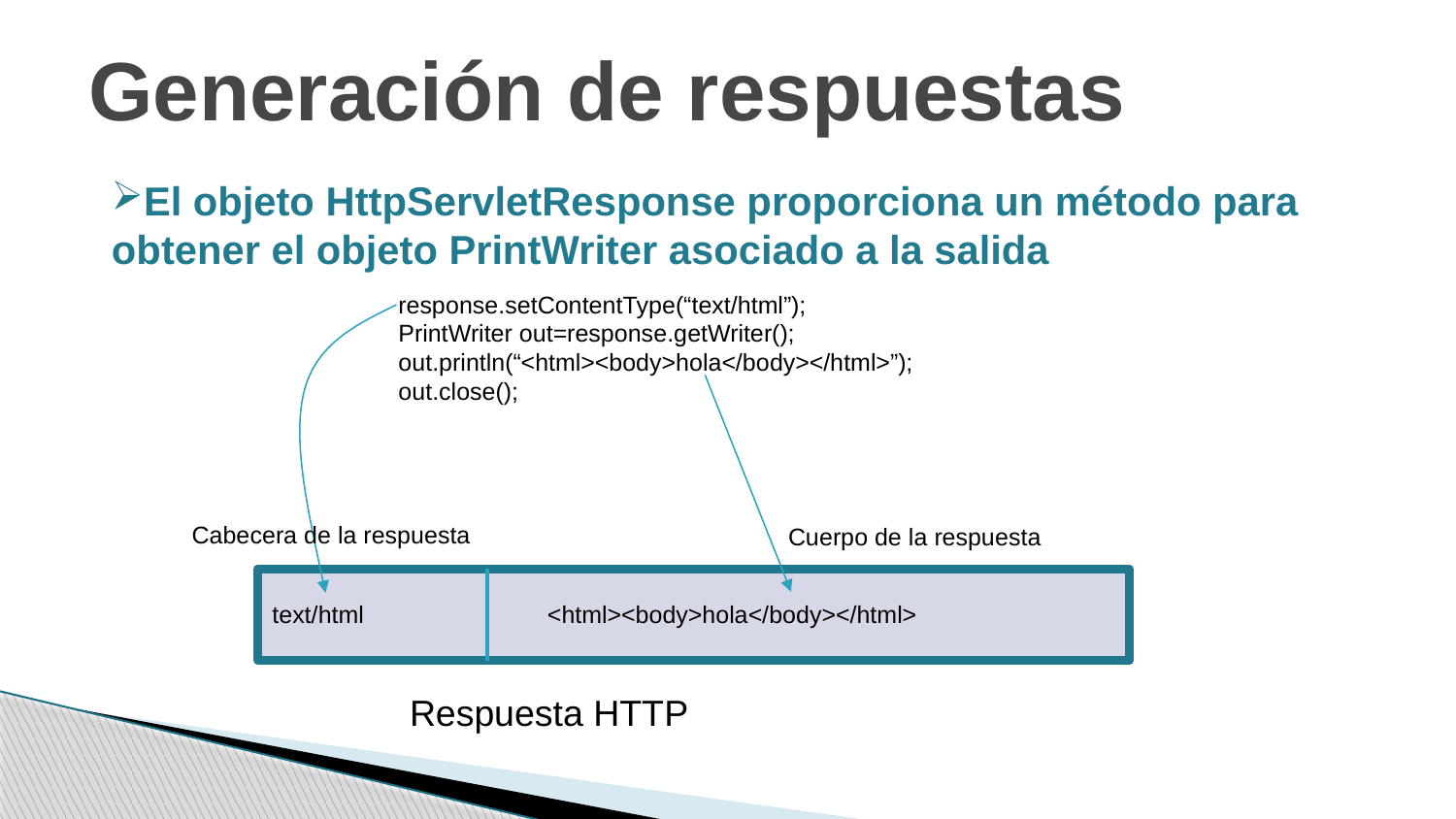

Generación de respuestas
El objeto HttpServletResponse proporciona un método para obtener el objeto PrintWriter asociado a la salida

response.setContentType(“text/html”);
PrintWriter out=response.getWriter();
out.println(“<html><body>hola</body></html>”);
out.close();

Cabecera de la respuesta
Cuerpo de la respuesta

text/html
<html><body>hola</body></html>
Respuesta HTTP